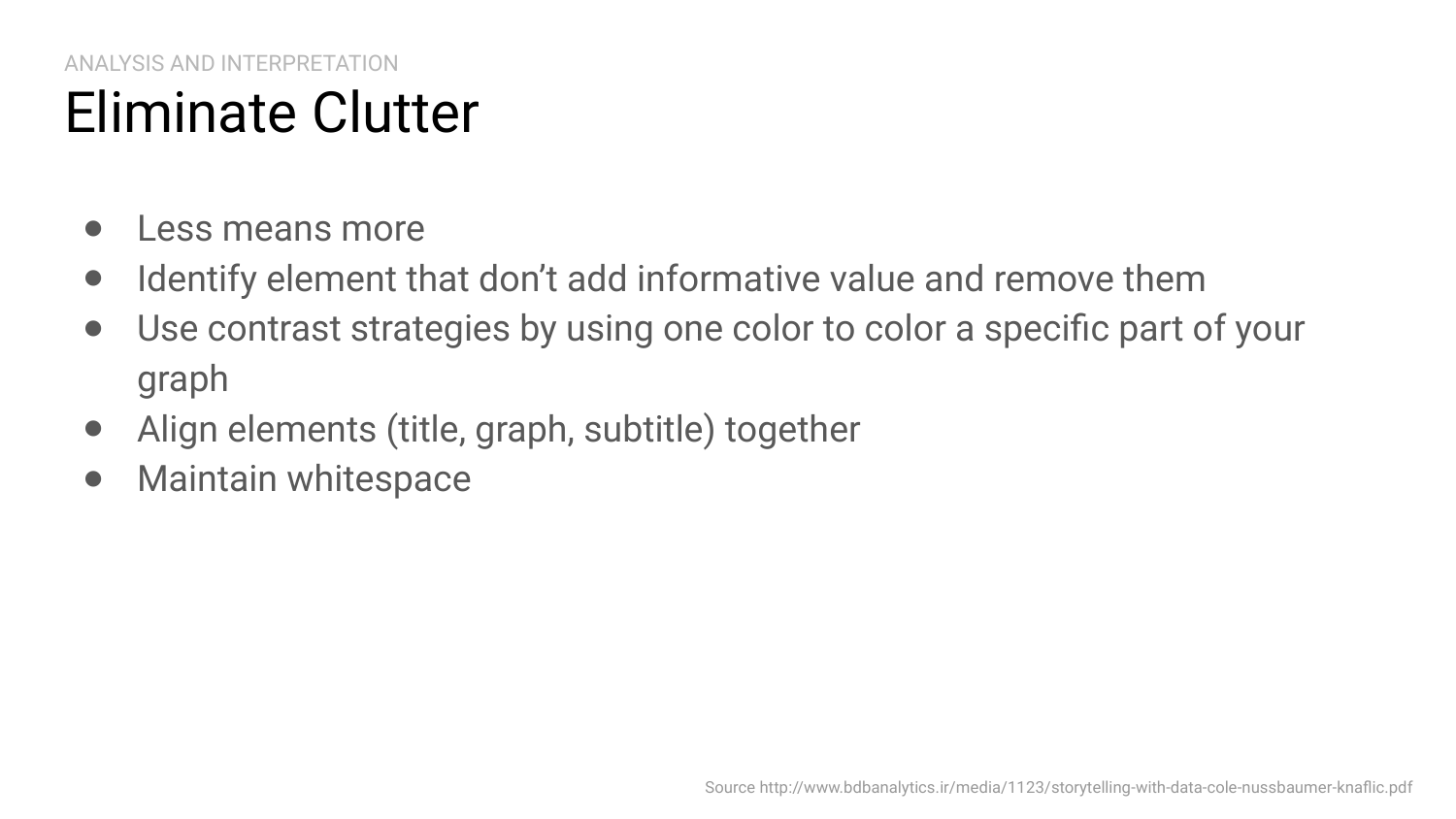

# ANALYSIS AND INTERPRETATION Eliminate Clutter
Less means more
Identify element that don’t add informative value and remove them
Use contrast strategies by using one color to color a specific part of your graph
Align elements (title, graph, subtitle) together
Maintain whitespace

Source http://www.bdbanalytics.ir/media/1123/storytelling-with-data-cole-nussbaumer-knaflic.pdf